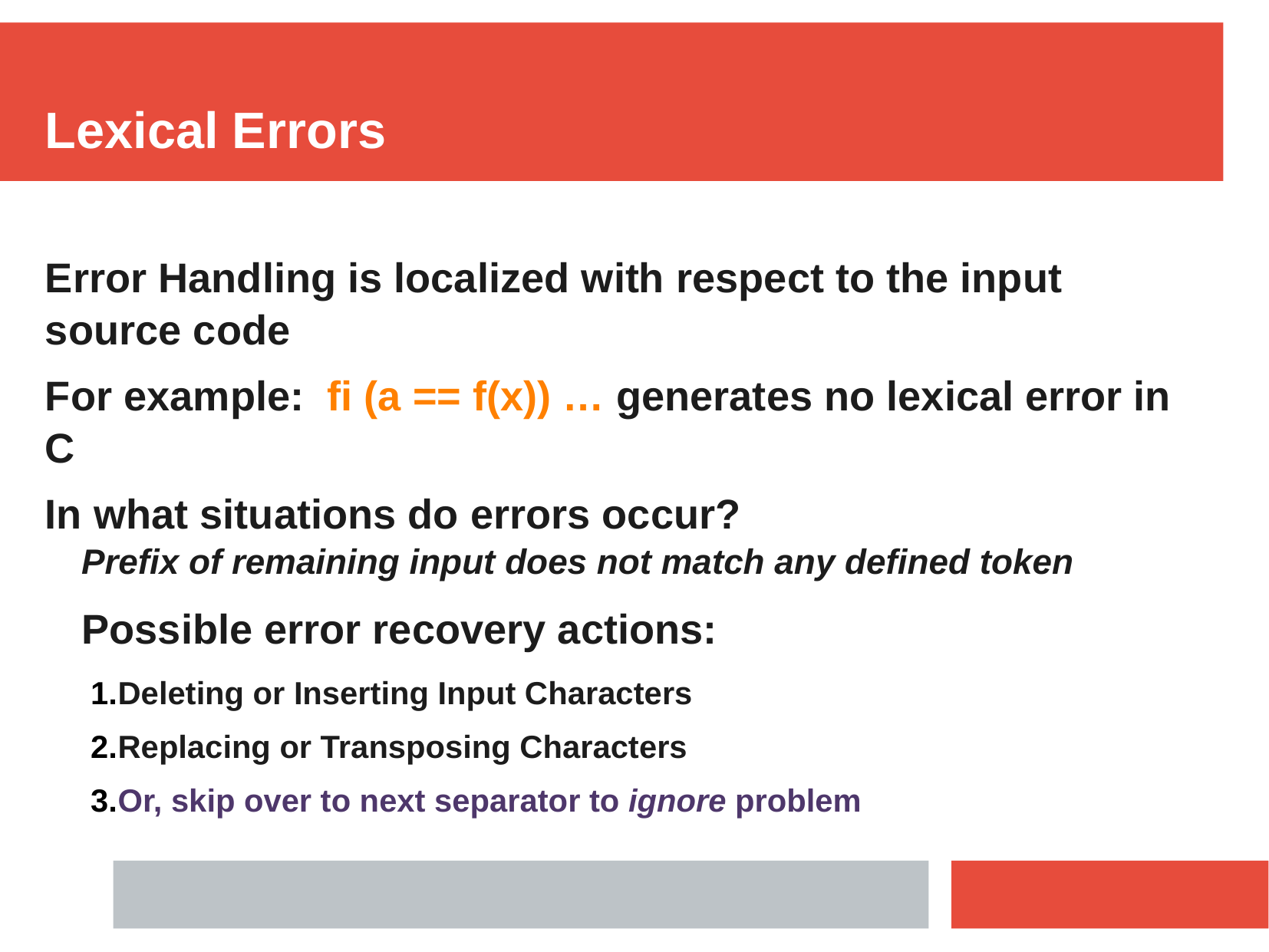

Lexical Errors
Error Handling is localized with respect to the input source code
For example:  fi (a == f(x)) … generates no lexical error in C
In what situations do errors occur?
Prefix of remaining input does not match any defined token
Possible error recovery actions:
Deleting or Inserting Input Characters
Replacing or Transposing Characters
Or, skip over to next separator to ignore problem